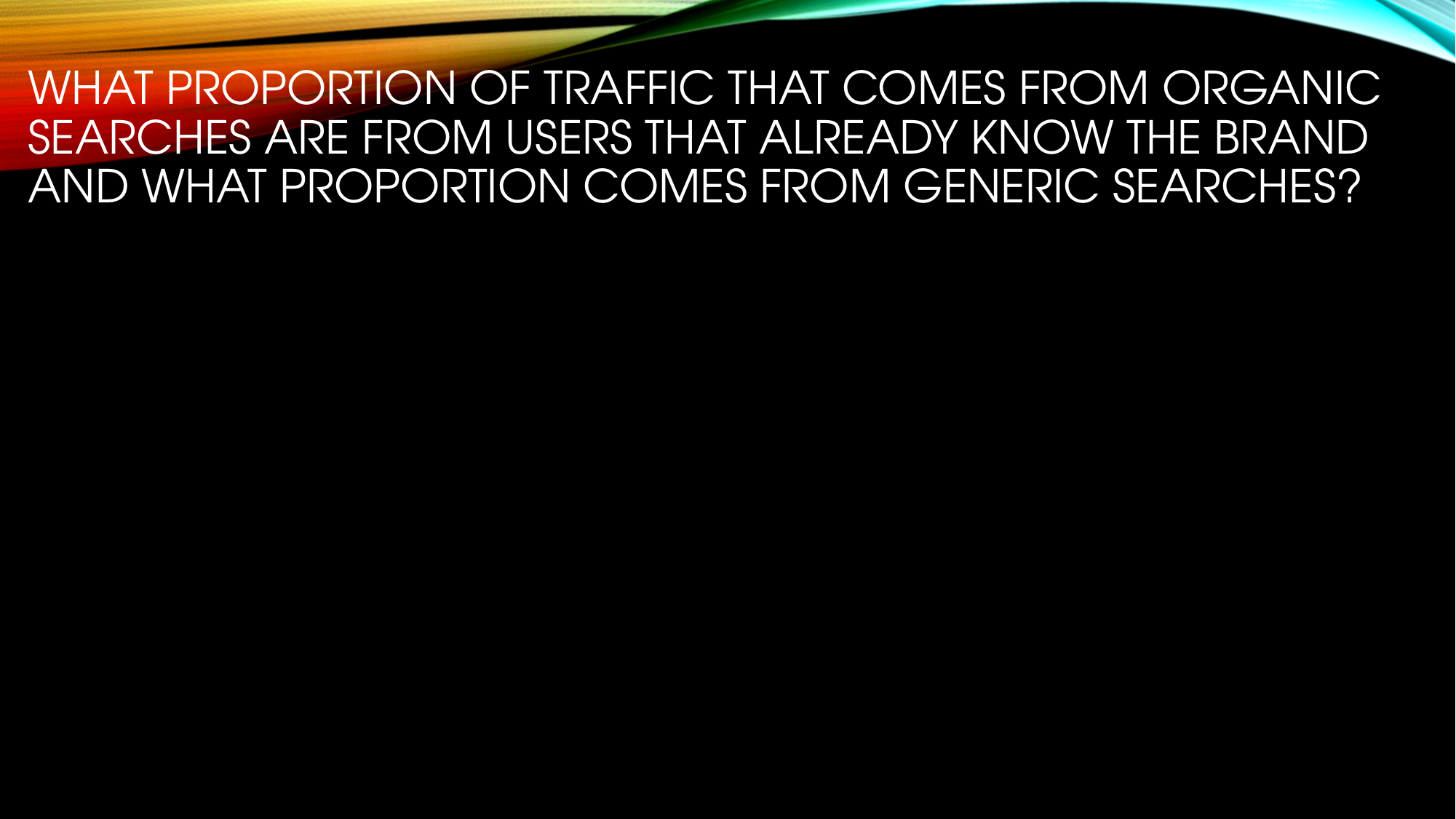

# What proportion of traffic that comes from organic searches are from users that already know the brand and what proportion comes from generic searches?